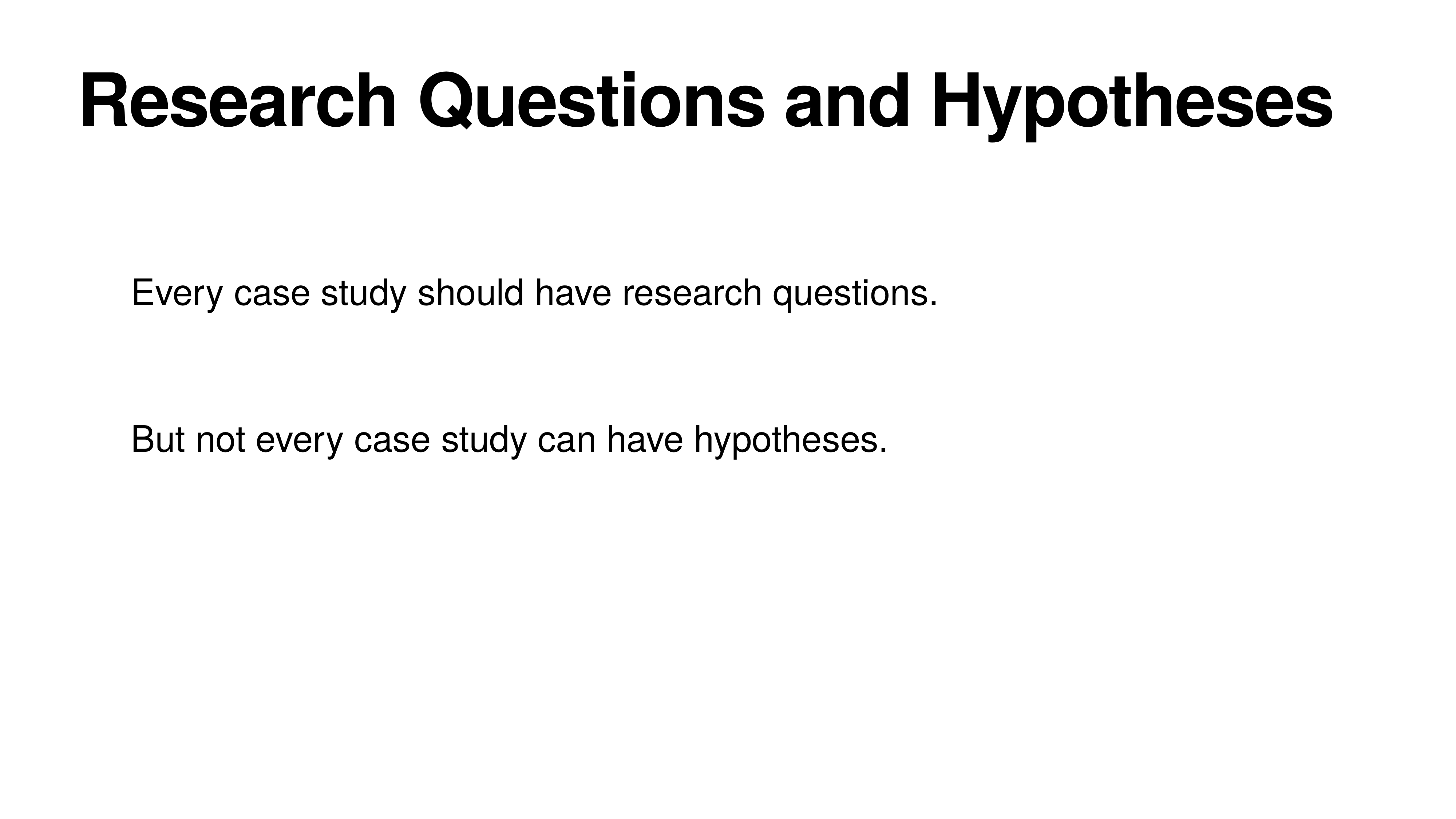

Research Questions and Hypotheses
Every case study should have research questions.

But not every case study can have hypotheses.